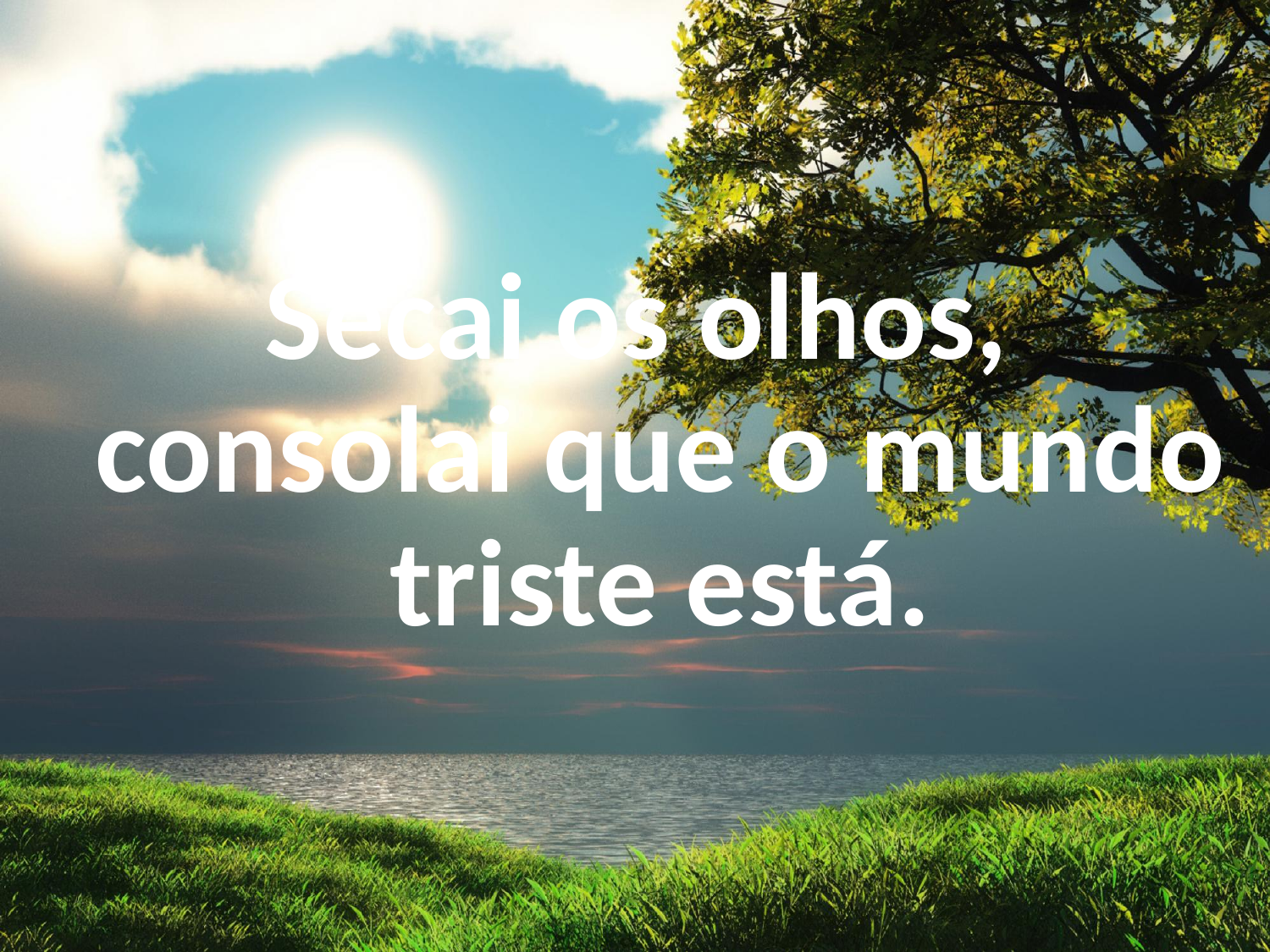

Secai os olhos, consolai que o mundo triste está.